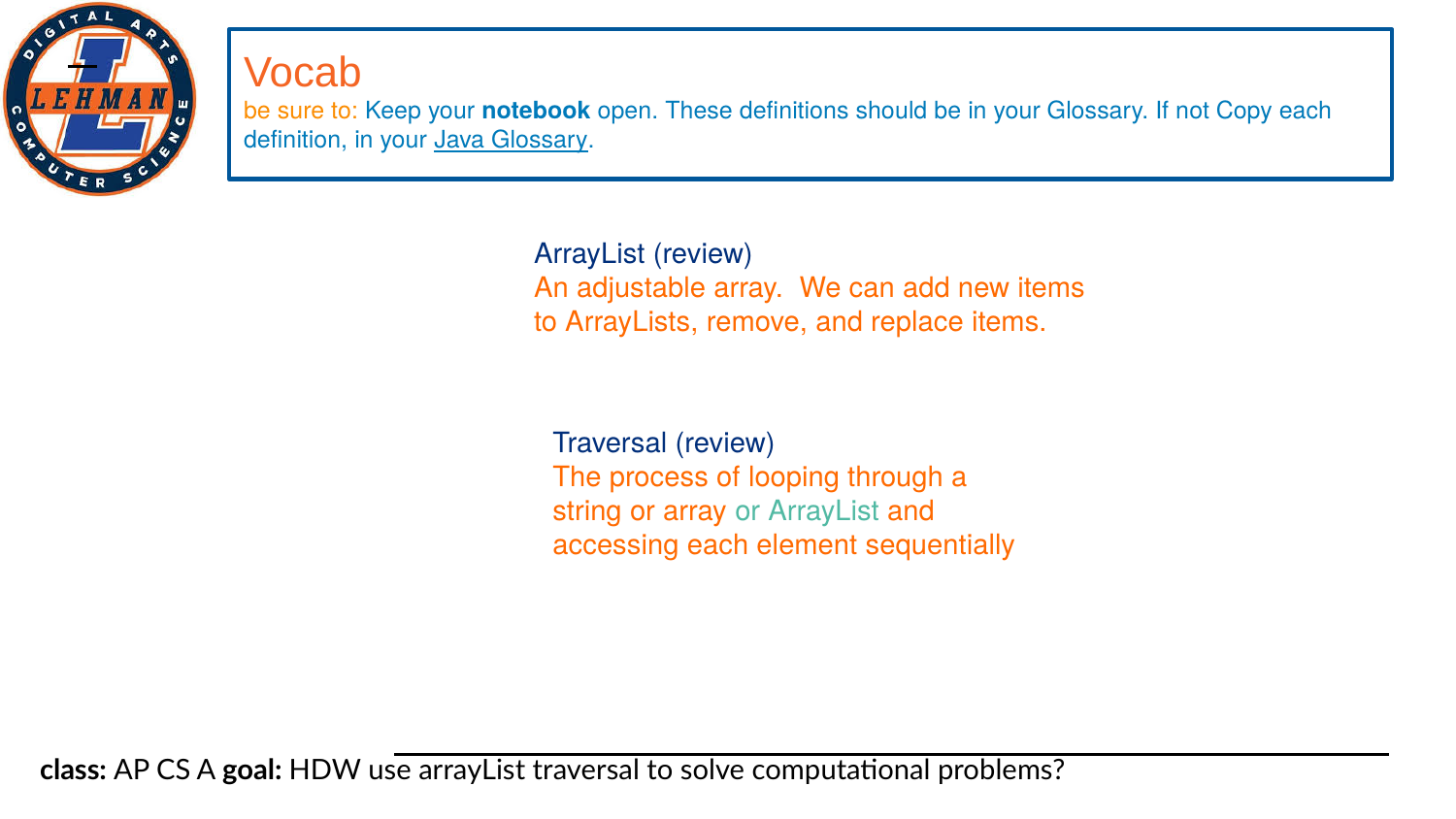

# Vocab
be sure to: Keep your notebook open. These definitions should be in your Glossary. If not Copy each definition, in your Java Glossary.
ArrayList (review)
An adjustable array.  We can add new items to ArrayLists, remove, and replace items.
Traversal (review)
The process of looping through a string or array or ArrayList and accessing each element sequentially